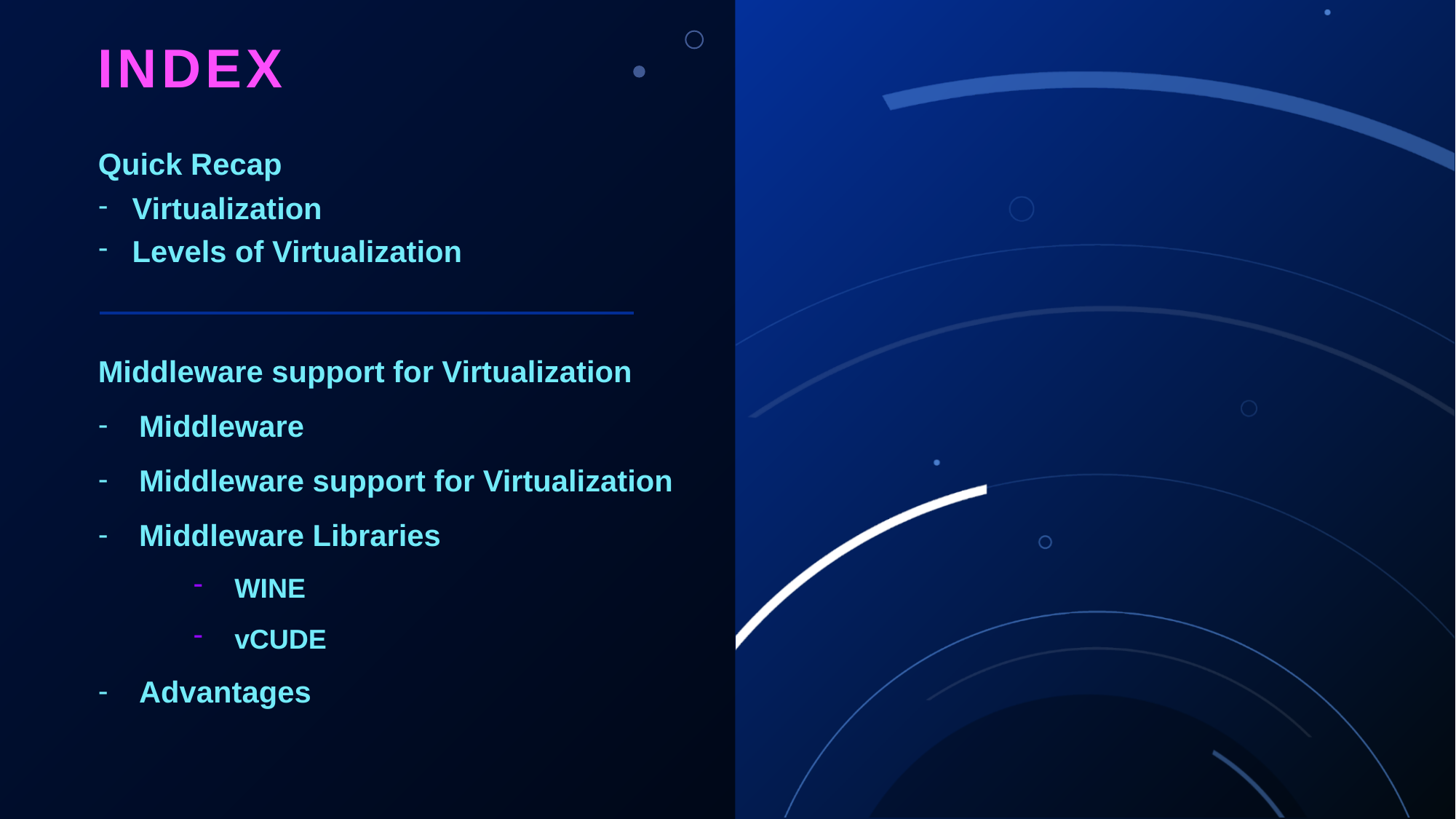

# INDEX
Quick Recap
Virtualization
Levels of Virtualization

Middleware support for Virtualization
Middleware
Middleware support for Virtualization
Middleware Libraries
WINE
vCUDE
Advantages